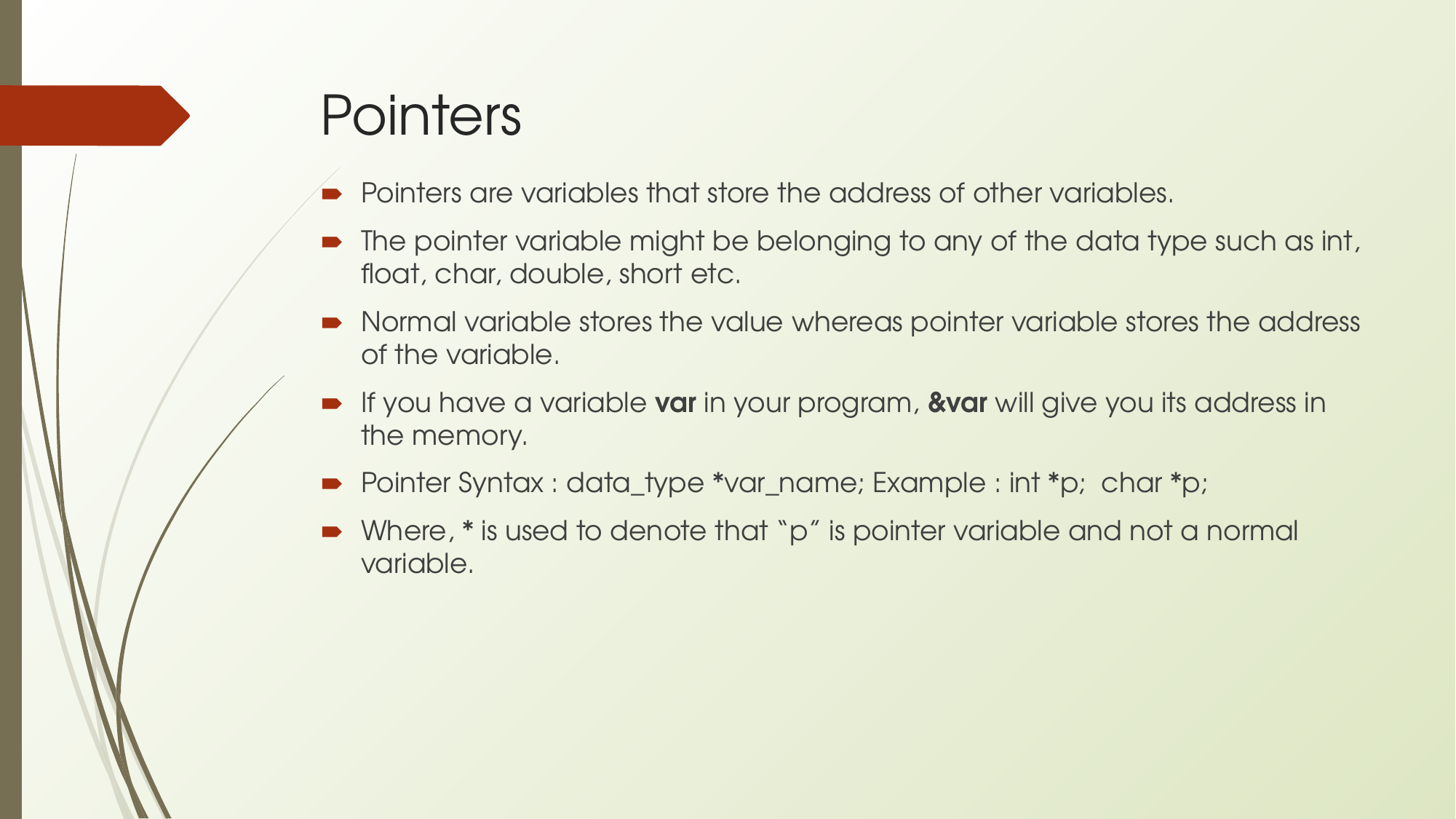

# Pointers
Pointers are variables that store the address of other variables.
The pointer variable might be belonging to any of the data type such as int, float, char, double, short etc.
Normal variable stores the value whereas pointer variable stores the address of the variable.
If you have a variable var in your program, &var will give you its address in the memory.
Pointer Syntax : data_type *var_name; Example : int *p;  char *p;
Where, * is used to denote that “p” is pointer variable and not a normal variable.